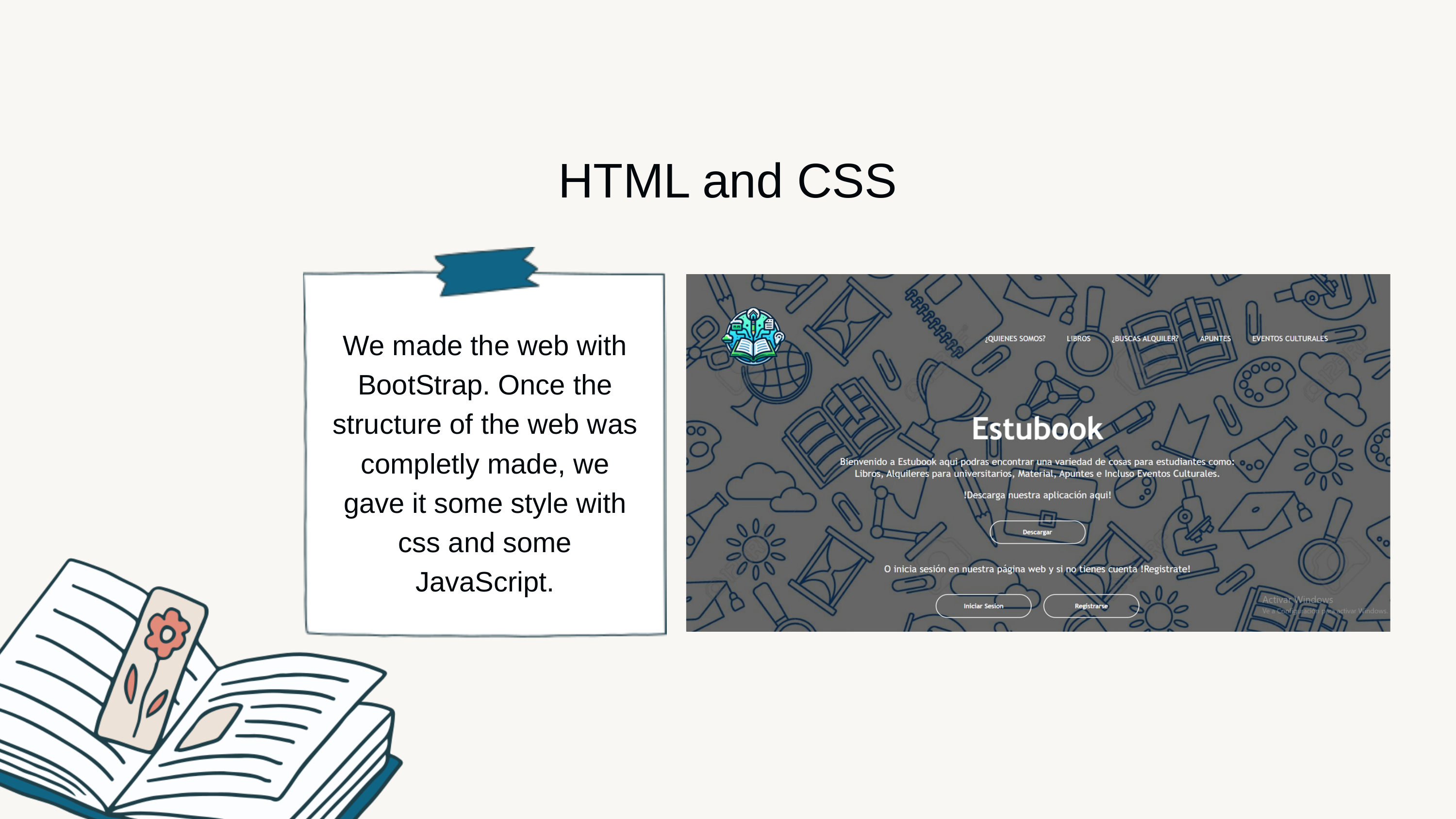

HTML and CSS

We made the web with BootStrap. Once the structure of the web was completly made, we gave it some style with css and some JavaScript.